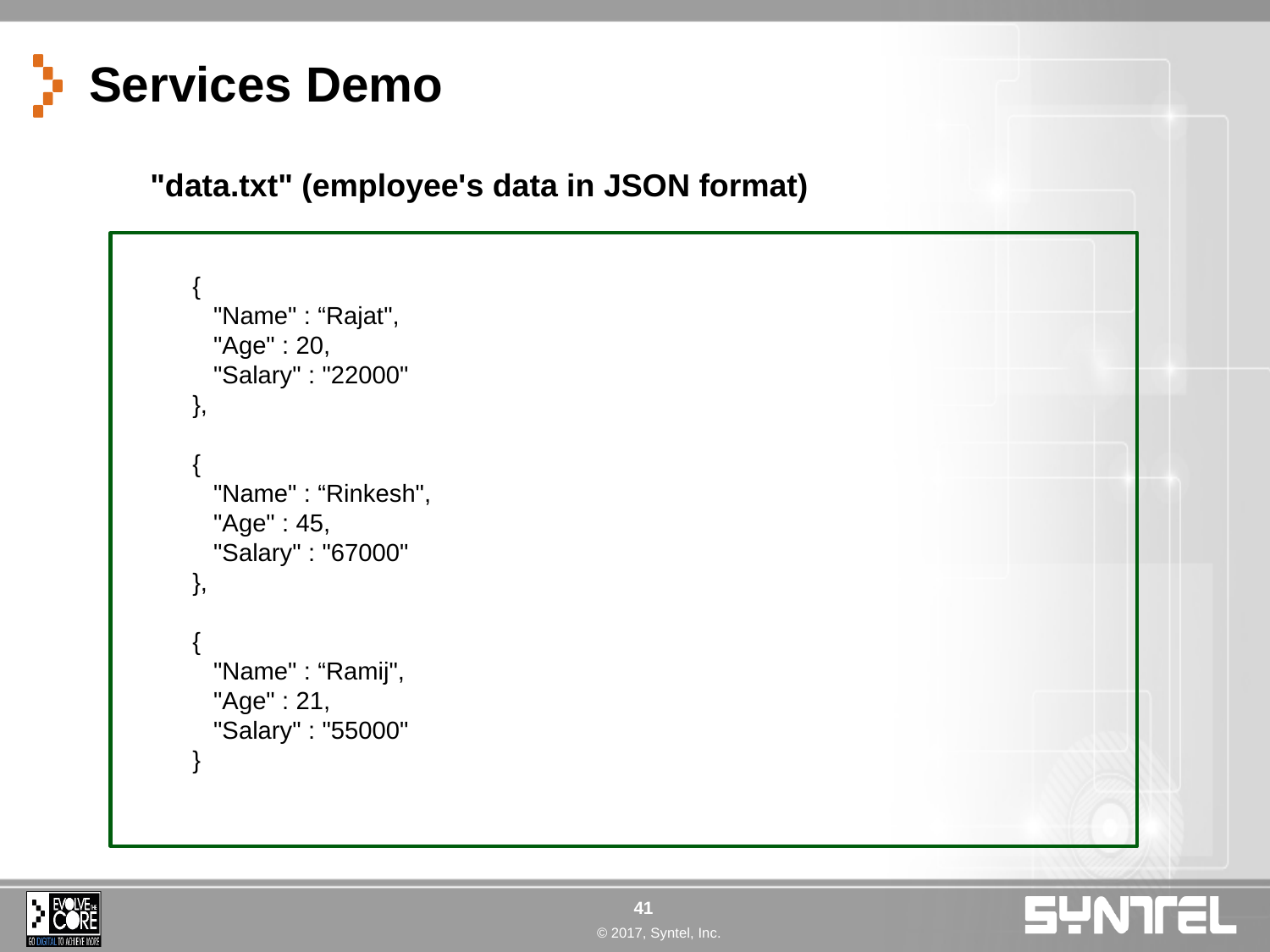

# Services Demo
"data.txt" (employee's data in JSON format)

{
   "Name" : “Rajat",
   "Age" : 20,
   "Salary" : "22000"
},

{
   "Name" : “Rinkesh",
   "Age" : 45,
   "Salary" : "67000"
},

{
   "Name" : “Ramij",
   "Age" : 21,
   "Salary" : "55000"
}